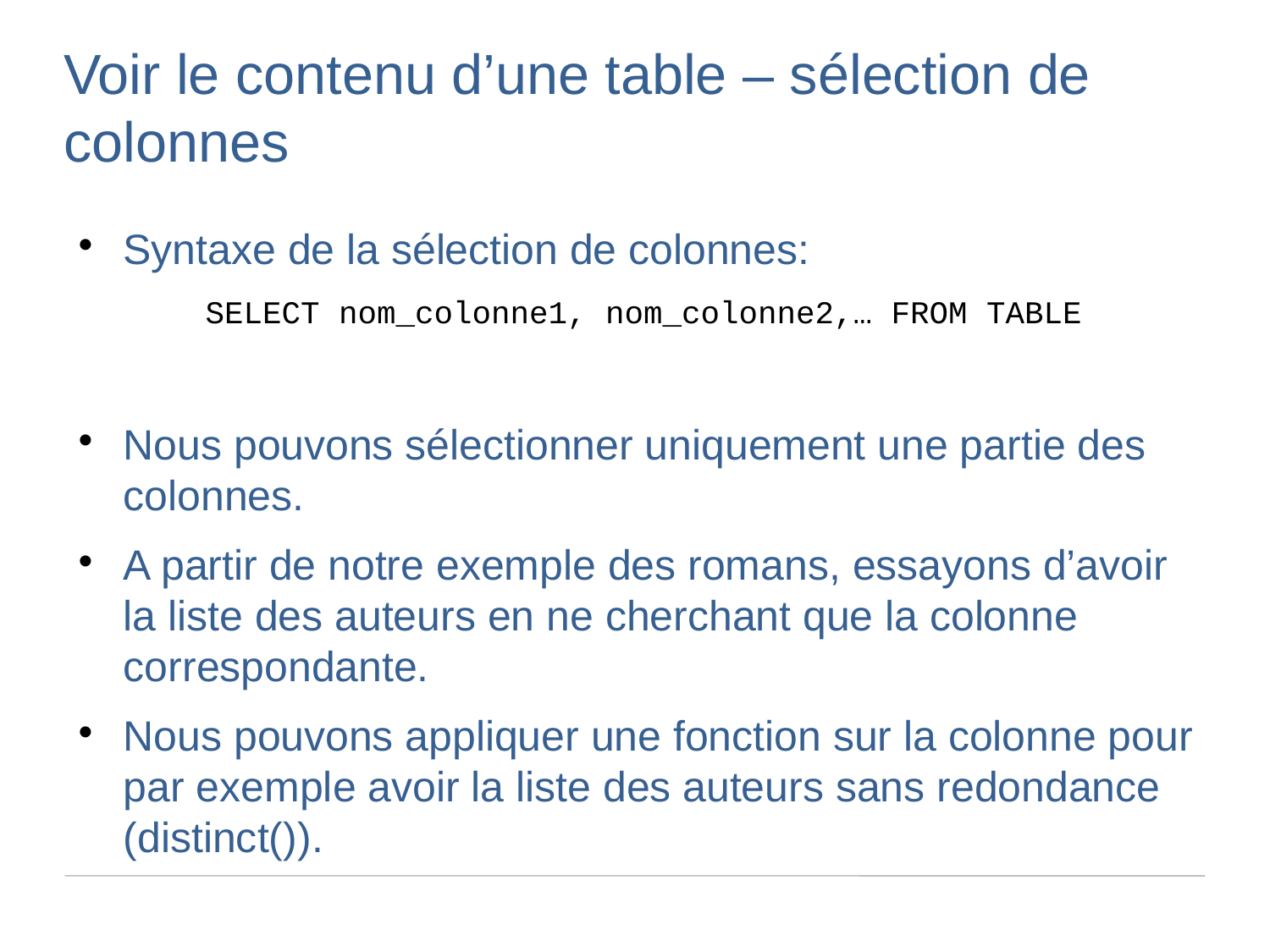

Voir le contenu d’une table – sélection de colonnes
Syntaxe de la sélection de colonnes:
	SELECT nom_colonne1, nom_colonne2,… FROM TABLE

Nous pouvons sélectionner uniquement une partie des colonnes.
A partir de notre exemple des romans, essayons d’avoir la liste des auteurs en ne cherchant que la colonne correspondante.
Nous pouvons appliquer une fonction sur la colonne pour par exemple avoir la liste des auteurs sans redondance (distinct()).